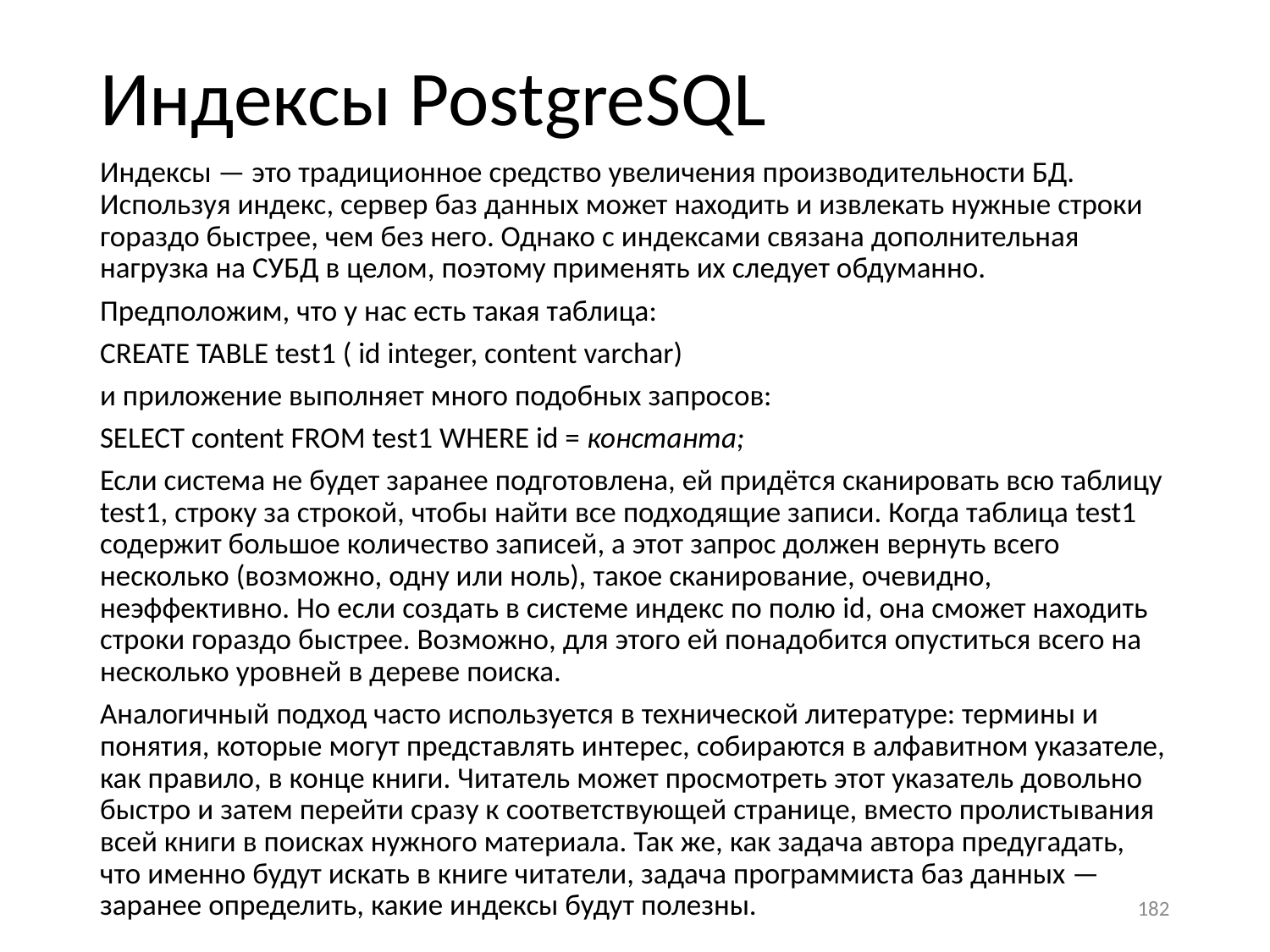

# Индексы PostgreSQL
Индексы — это традиционное средство увеличения производительности БД. Используя индекс, сервер баз данных может находить и извлекать нужные строки гораздо быстрее, чем без него. Однако с индексами связана дополнительная нагрузка на СУБД в целом, поэтому применять их следует обдуманно.
Предположим, что у нас есть такая таблица:
CREATE TABLE test1 ( id integer, content varchar)
и приложение выполняет много подобных запросов:
SELECT content FROM test1 WHERE id = константа;
Если система не будет заранее подготовлена, ей придётся сканировать всю таблицу test1, строку за строкой, чтобы найти все подходящие записи. Когда таблица test1 содержит большое количество записей, а этот запрос должен вернуть всего несколько (возможно, одну или ноль), такое сканирование, очевидно, неэффективно. Но если создать в системе индекс по полю id, она сможет находить строки гораздо быстрее. Возможно, для этого ей понадобится опуститься всего на несколько уровней в дереве поиска.
Аналогичный подход часто используется в технической литературе: термины и понятия, которые могут представлять интерес, собираются в алфавитном указателе, как правило, в конце книги. Читатель может просмотреть этот указатель довольно быстро и затем перейти сразу к соответствующей странице, вместо пролистывания всей книги в поисках нужного материала. Так же, как задача автора предугадать, что именно будут искать в книге читатели, задача программиста баз данных — заранее определить, какие индексы будут полезны.
182